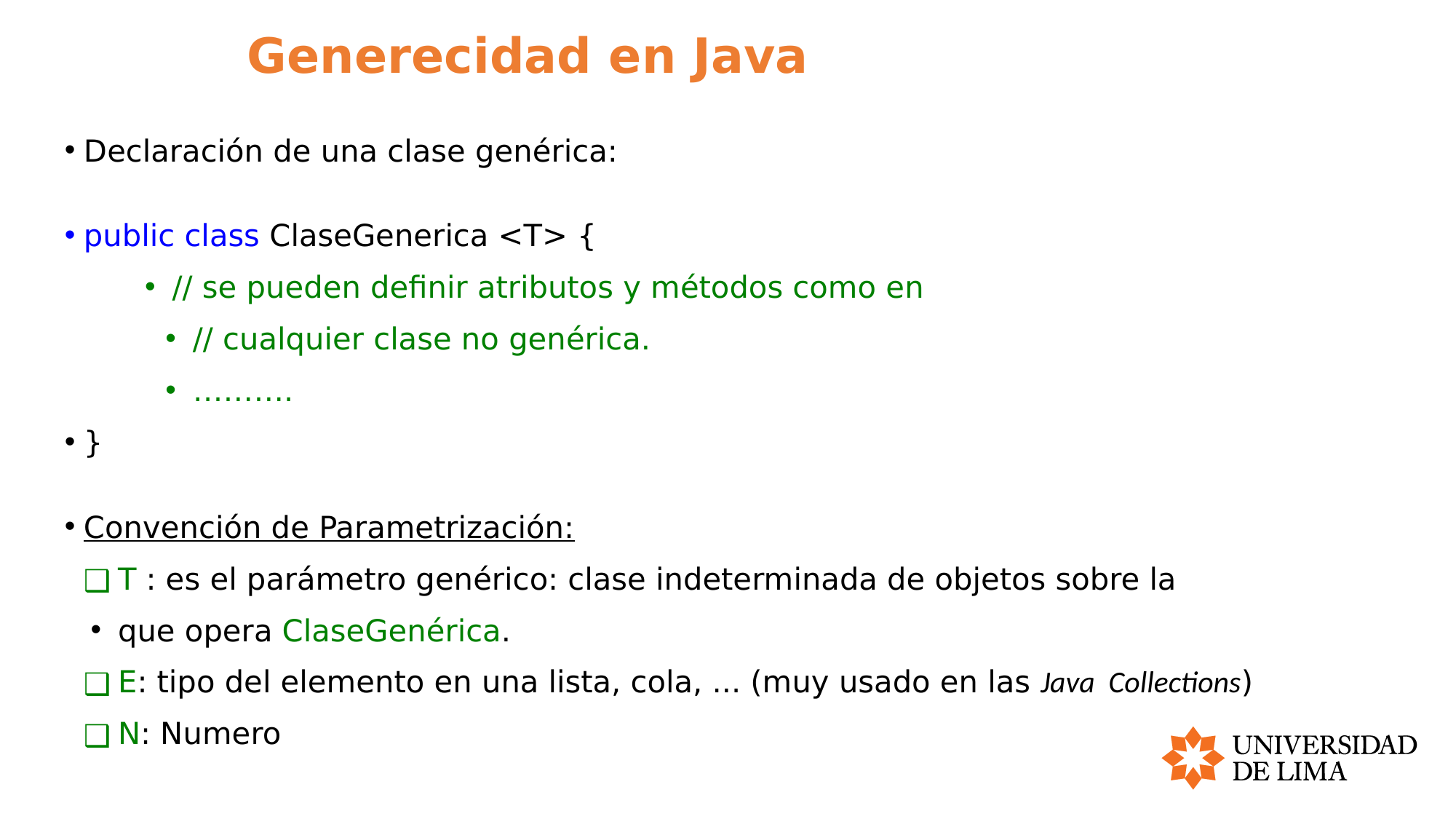

# Generecidad en Java
Declaración de una clase genérica:

public class ClaseGenerica <T> {
// se pueden definir atributos y métodos como en
// cualquier clase no genérica.
……….
}

Convención de Parametrización:
T : es el parámetro genérico: clase indeterminada de objetos sobre la
que opera ClaseGenérica.
E: tipo del elemento en una lista, cola, ... (muy usado en las Java  Collections)
N: Numero